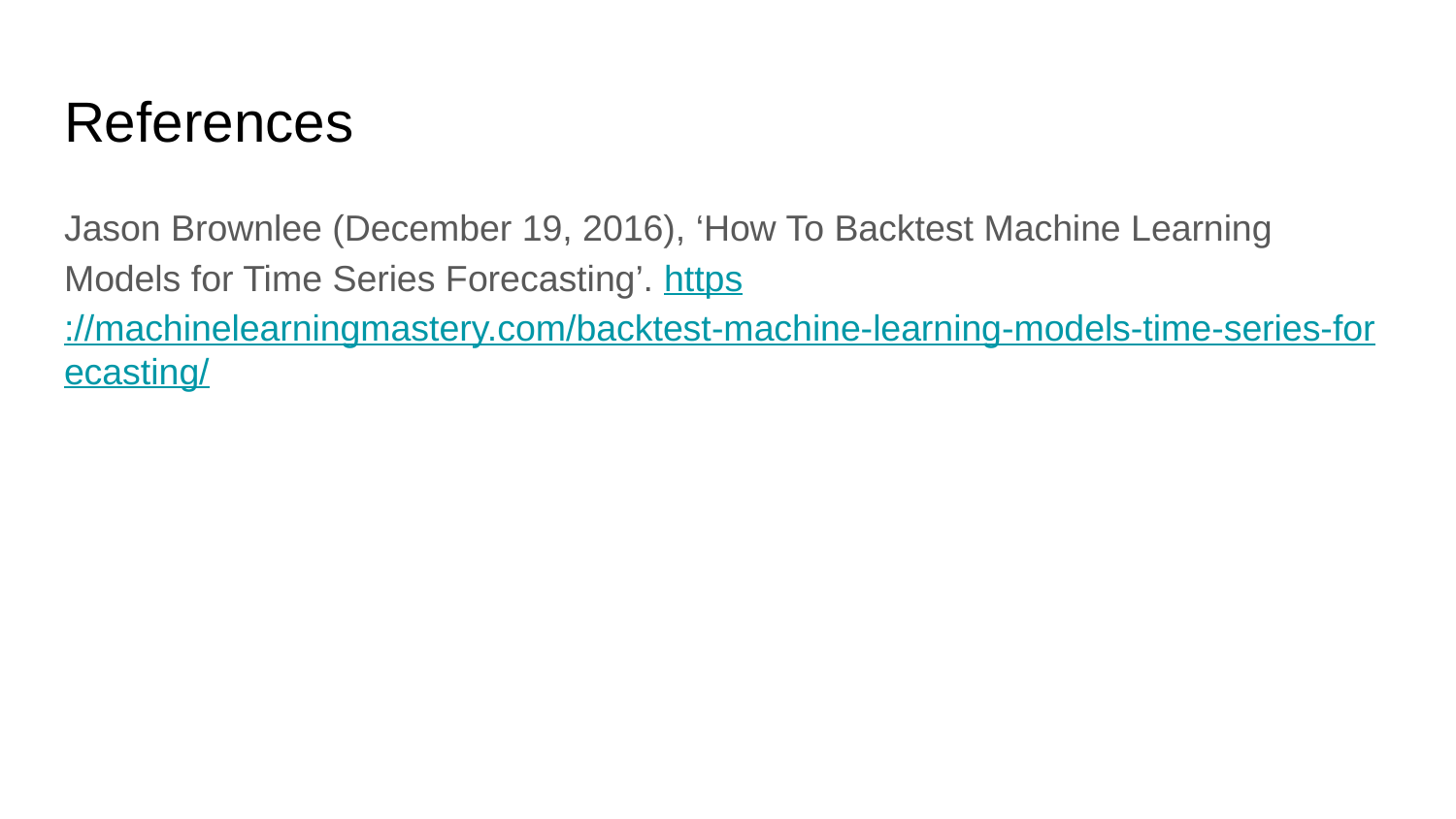

# References
Jason Brownlee (December 19, 2016), ‘How To Backtest Machine Learning Models for Time Series Forecasting’. https://machinelearningmastery.com/backtest-machine-learning-models-time-series-forecasting/